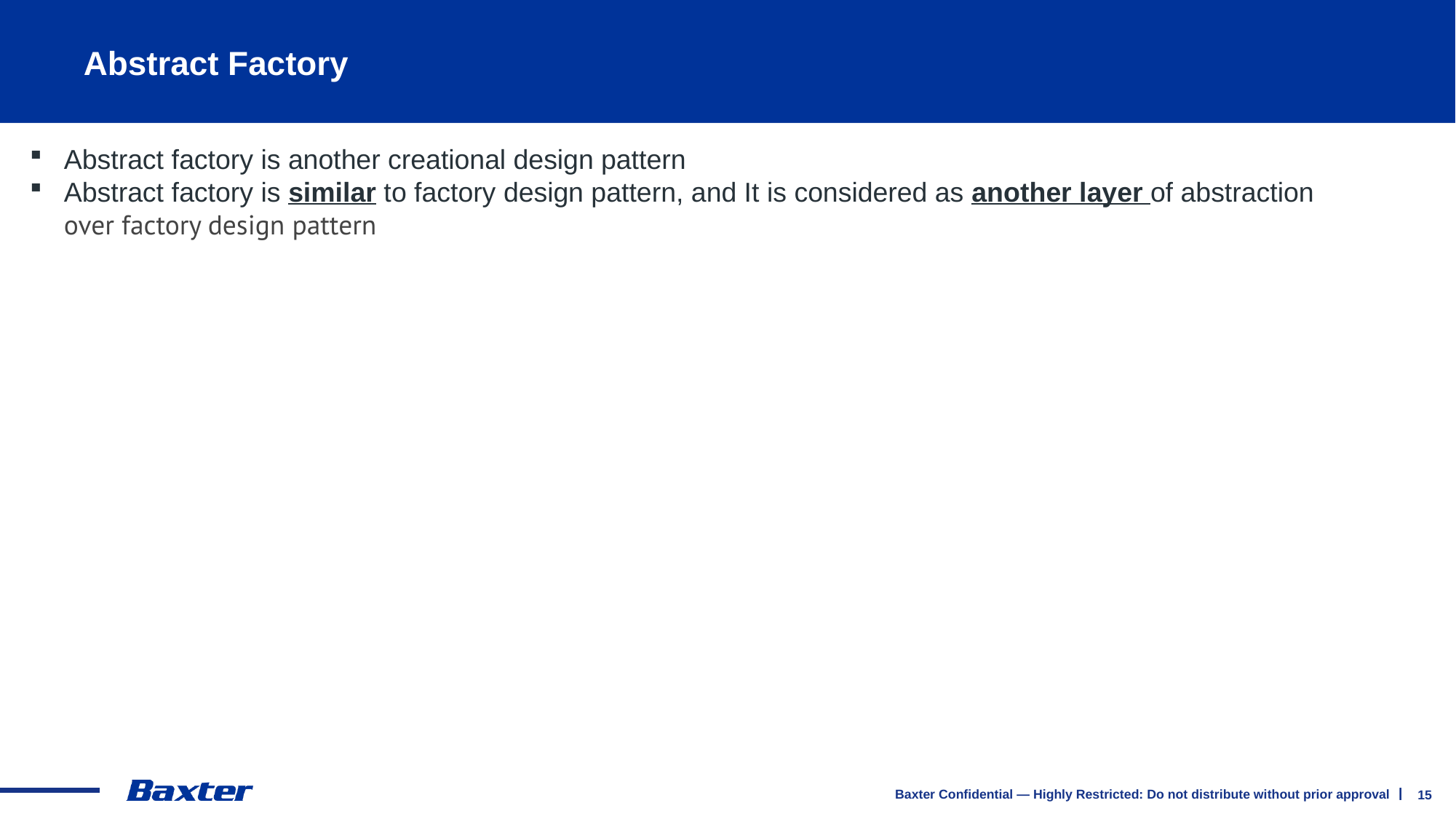

# Abstract Factory
Abstract factory is another creational design pattern
Abstract factory is similar to factory design pattern, and It is considered as another layer of abstraction over factory design pattern

15
Baxter Confidential — Highly Restricted: Do not distribute without prior approval